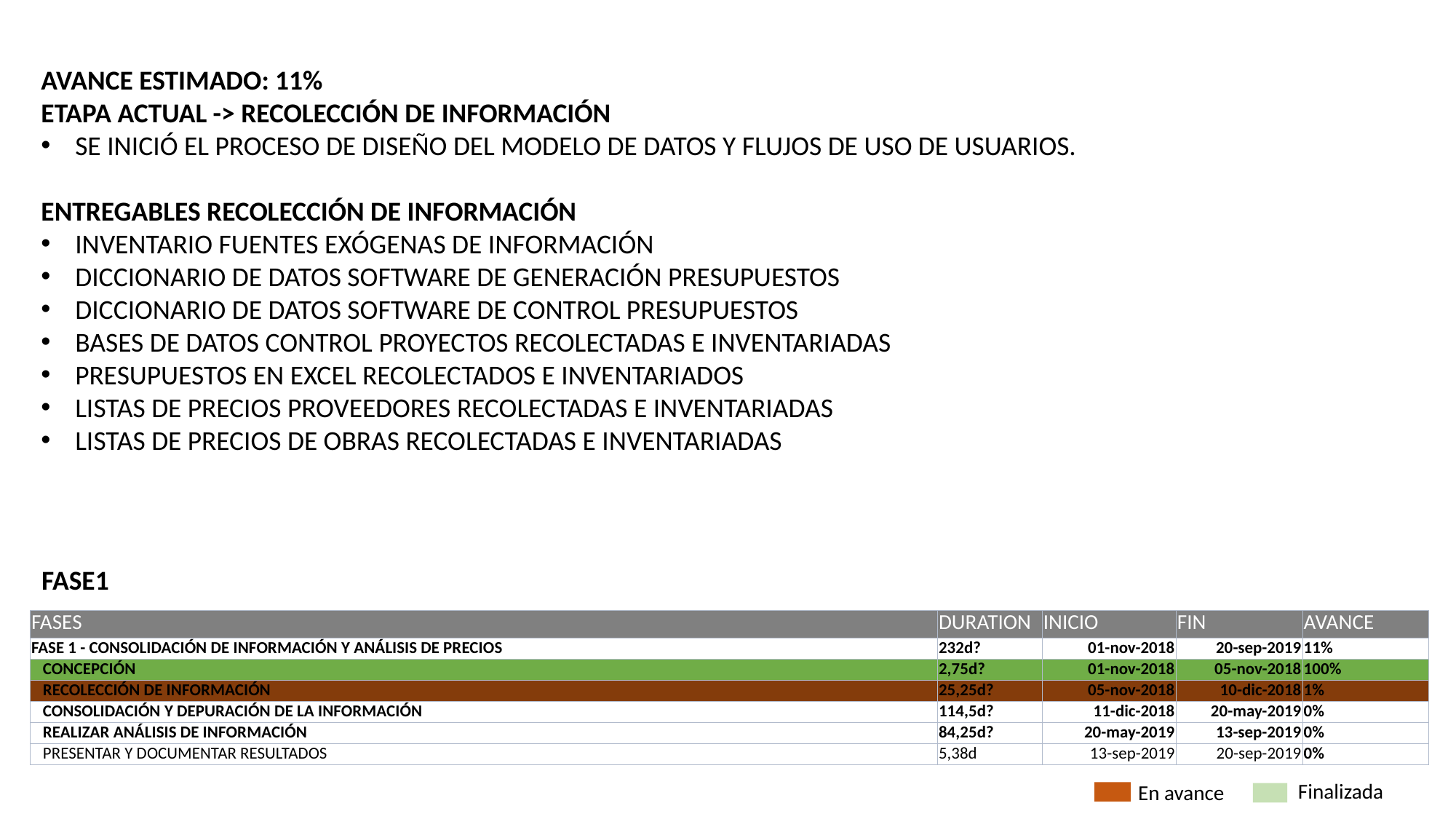

AVANCE ESTIMADO: 11%
ETAPA ACTUAL -> RECOLECCIÓN DE INFORMACIÓN
SE INICIÓ EL PROCESO DE DISEÑO DEL MODELO DE DATOS Y FLUJOS DE USO DE USUARIOS.

ENTREGABLES RECOLECCIÓN DE INFORMACIÓN
INVENTARIO FUENTES EXÓGENAS DE INFORMACIÓN
DICCIONARIO DE DATOS SOFTWARE DE GENERACIÓN PRESUPUESTOS
DICCIONARIO DE DATOS SOFTWARE DE CONTROL PRESUPUESTOS
BASES DE DATOS CONTROL PROYECTOS RECOLECTADAS E INVENTARIADAS
PRESUPUESTOS EN EXCEL RECOLECTADOS E INVENTARIADOS
LISTAS DE PRECIOS PROVEEDORES RECOLECTADAS E INVENTARIADAS
LISTAS DE PRECIOS DE OBRAS RECOLECTADAS E INVENTARIADAS
FASE1
| FASES | DURATION | INICIO | FIN | AVANCE |
| --- | --- | --- | --- | --- |
| FASE 1 - CONSOLIDACIÓN DE INFORMACIÓN Y ANÁLISIS DE PRECIOS | 232d? | 01-nov-2018 | 20-sep-2019 | 11% |
| CONCEPCIÓN | 2,75d? | 01-nov-2018 | 05-nov-2018 | 100% |
| RECOLECCIÓN DE INFORMACIÓN | 25,25d? | 05-nov-2018 | 10-dic-2018 | 1% |
| CONSOLIDACIÓN Y DEPURACIÓN DE LA INFORMACIÓN | 114,5d? | 11-dic-2018 | 20-may-2019 | 0% |
| REALIZAR ANÁLISIS DE INFORMACIÓN | 84,25d? | 20-may-2019 | 13-sep-2019 | 0% |
| PRESENTAR Y DOCUMENTAR RESULTADOS | 5,38d | 13-sep-2019 | 20-sep-2019 | 0% |
Finalizada
En avance